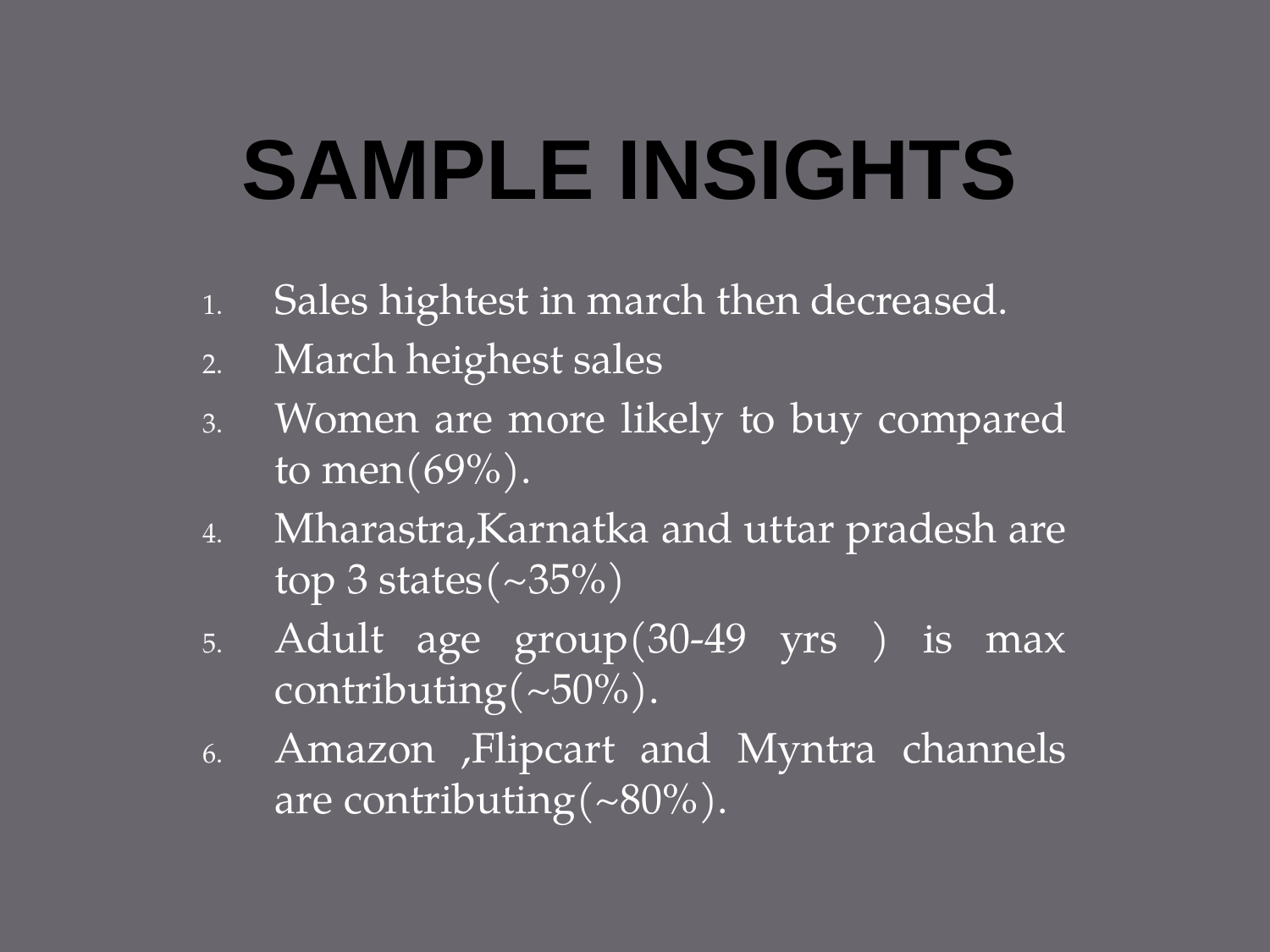

# Sample insights
Sales hightest in march then decreased.
March heighest sales
Women are more likely to buy compared to men(69%).
Mharastra,Karnatka and uttar pradesh are top 3 states(~35%)
Adult age group(30-49 yrs ) is max contributing(~50%).
Amazon ,Flipcart and Myntra channels are contributing(~80%).